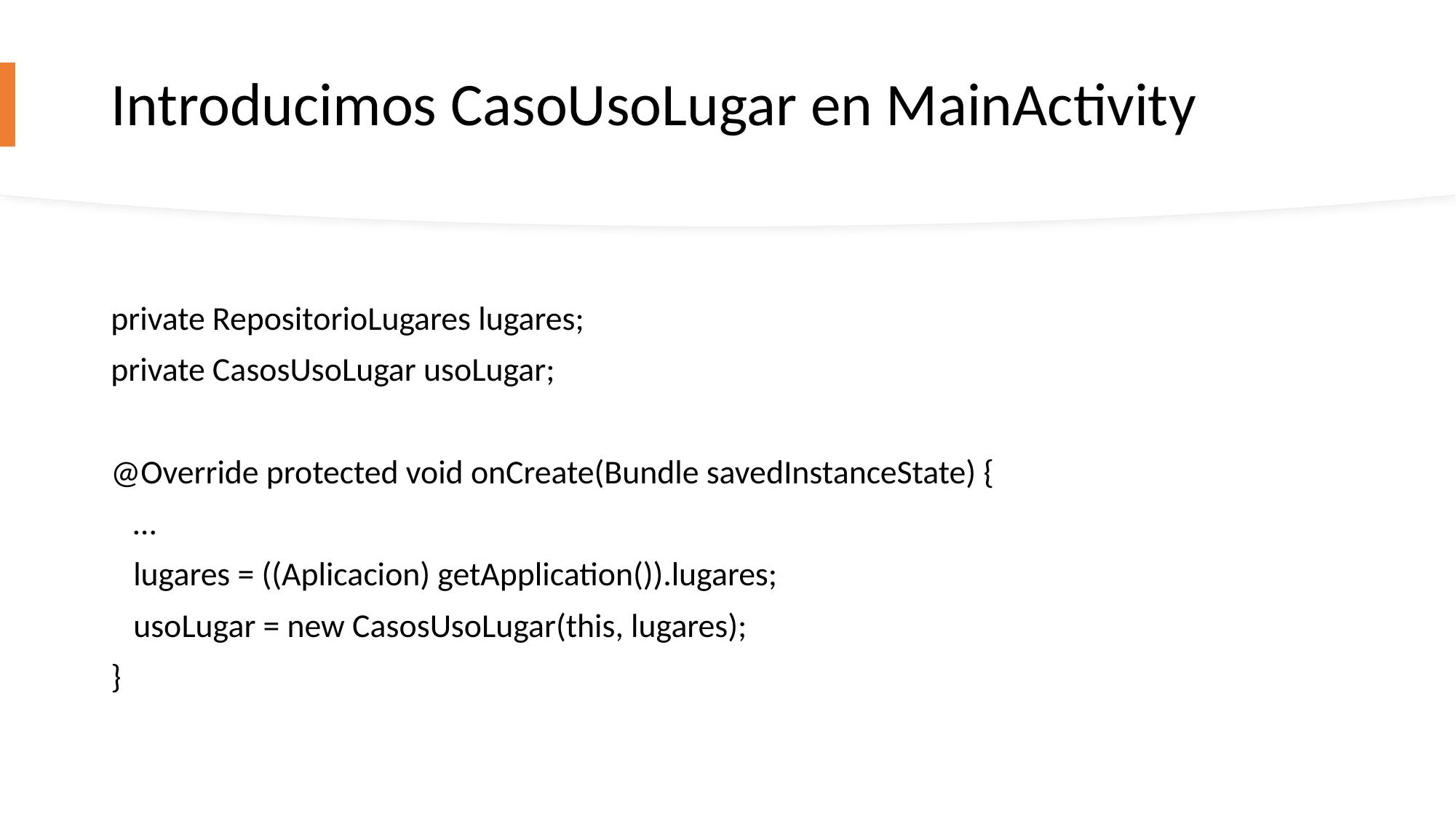

# Introducimos CasoUsoLugar en MainActivity

private RepositorioLugares lugares;
private CasosUsoLugar usoLugar;

@Override protected void onCreate(Bundle savedInstanceState) {
   …
   lugares = ((Aplicacion) getApplication()).lugares;
   usoLugar = new CasosUsoLugar(this, lugares);
}